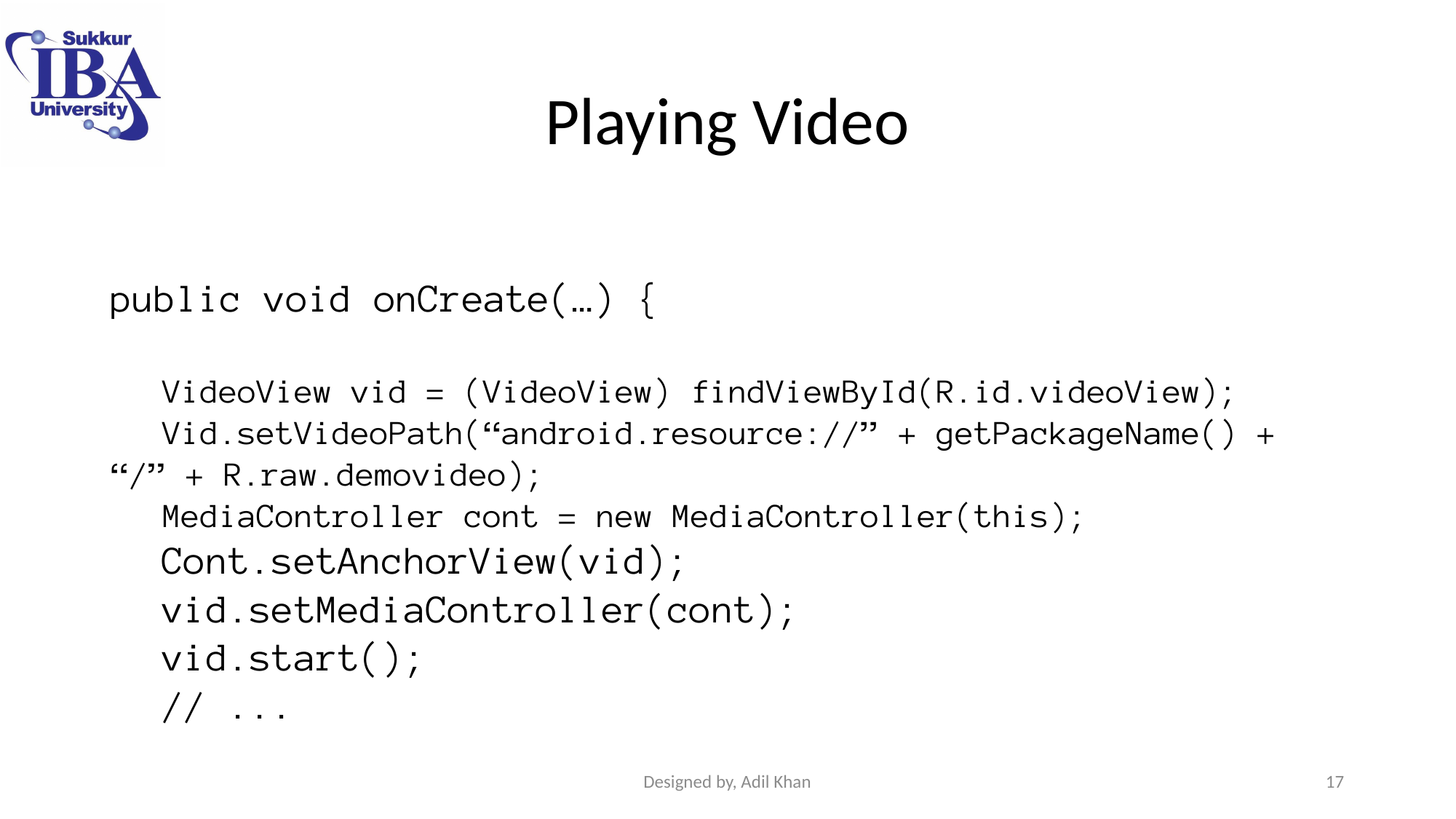

# Playing Video

public void onCreate(…) {

VideoView vid = (VideoView) findViewById(R.id.videoView);
Vid.setVideoPath(“android.resource://” + getPackageName() + “/” + R.raw.demovideo);
MediaController cont = new MediaController(this);
Cont.setAnchorView(vid);
vid.setMediaController(cont);
vid.start();
// ...

Designed by, Adil Khan
17